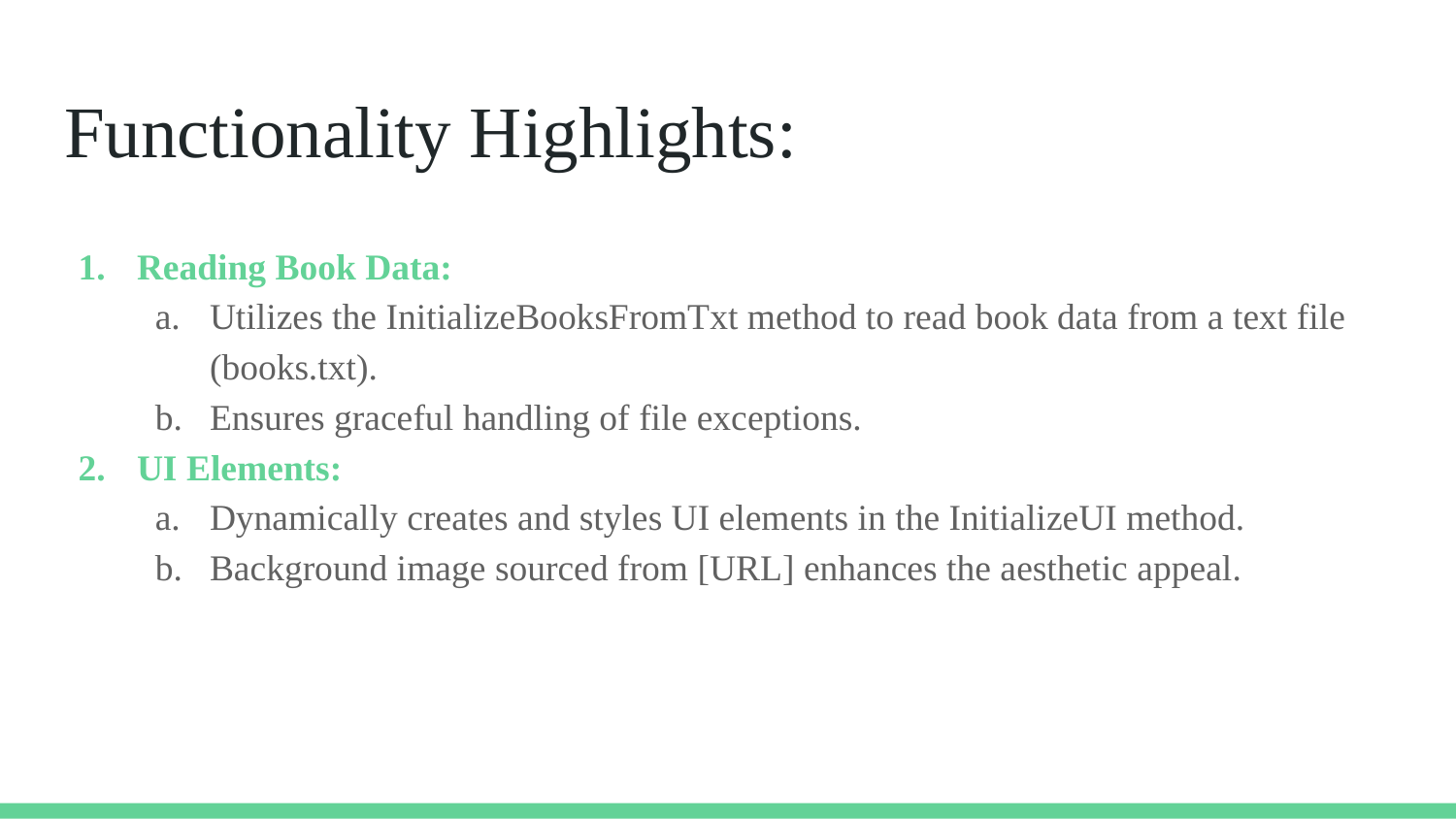

# Functionality Highlights:

Reading Book Data:
Utilizes the InitializeBooksFromTxt method to read book data from a text file (books.txt).
Ensures graceful handling of file exceptions.
UI Elements:
Dynamically creates and styles UI elements in the InitializeUI method.
Background image sourced from [URL] enhances the aesthetic appeal.